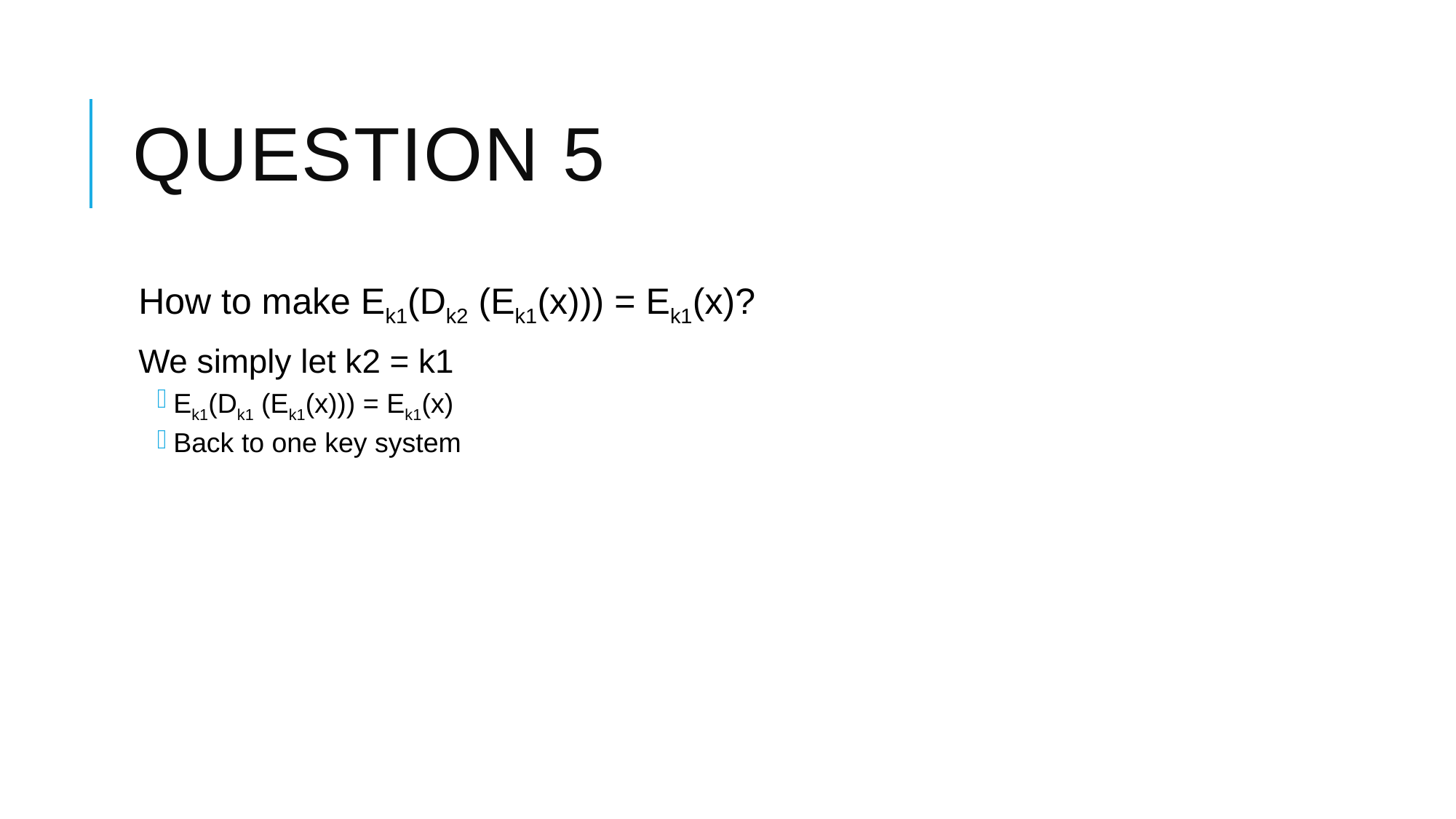

# Question 5
How to make Ek1(Dk2 (Ek1(x))) = Ek1(x)?
We simply let k2 = k1
Ek1(Dk1 (Ek1(x))) = Ek1(x)
Back to one key system